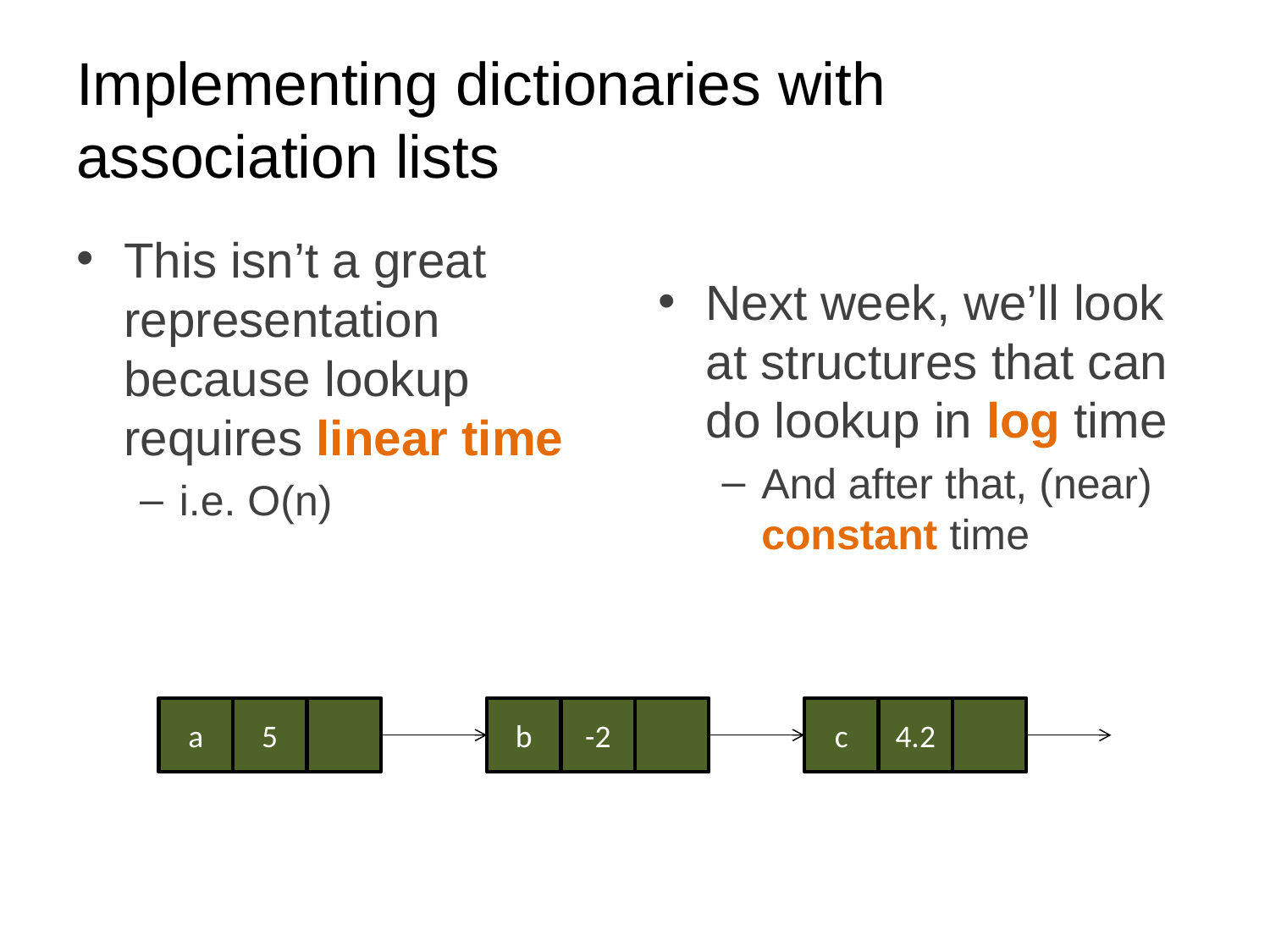

# Implementing dictionaries with association lists
This isn’t a great representation because lookup requires linear time
i.e. O(n)
Next week, we’ll look at structures that can do lookup in log time
And after that, (near) constant time
a
5

b
-2

c
4.2